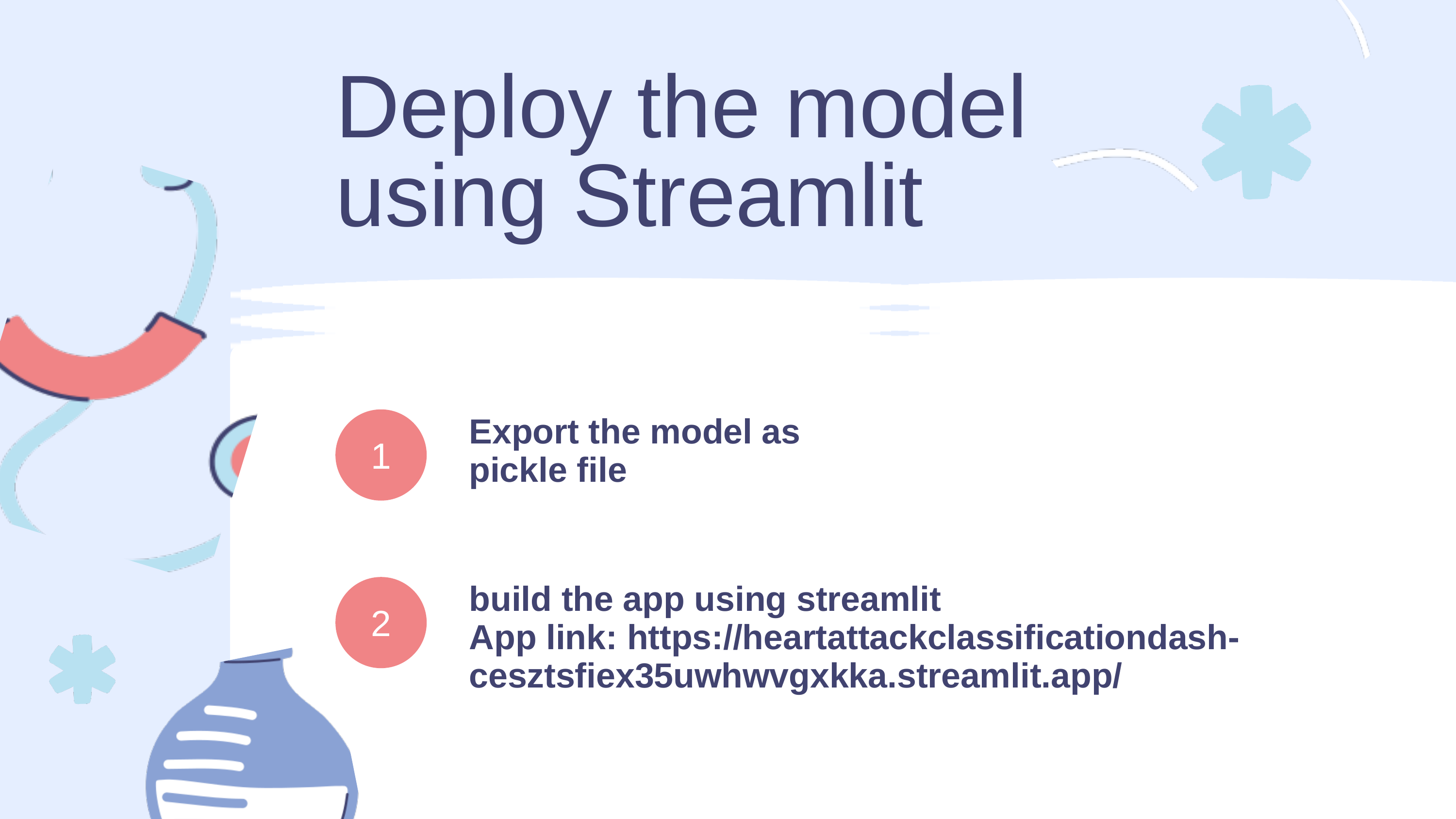

Deploy the model using Streamlit

1
Export the model as pickle file

2
build the app using streamlit
App link: https://heartattackclassificationdash-cesztsfiex35uwhwvgxkka.streamlit.app/